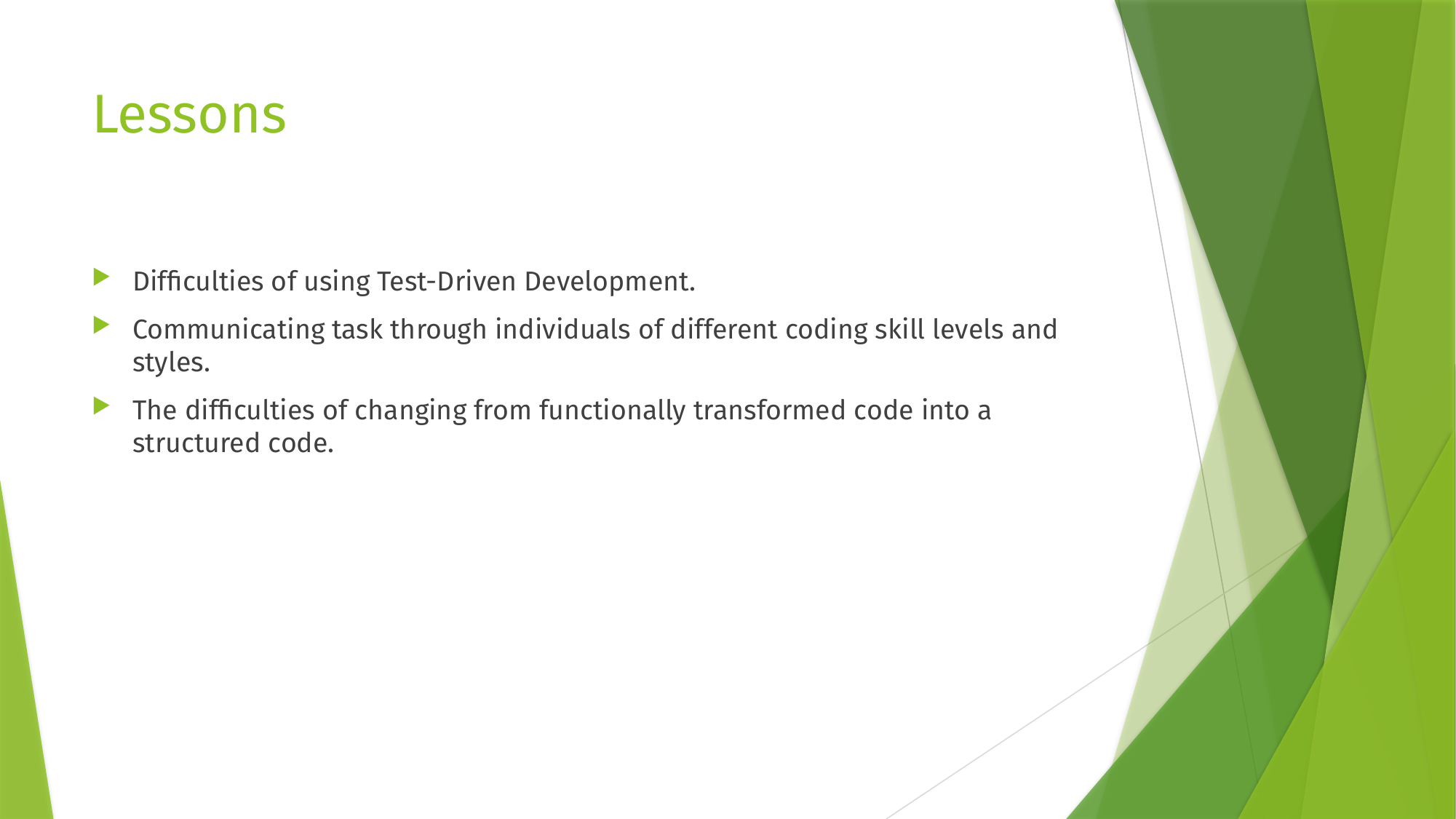

# Lessons
Difficulties of using Test-Driven Development.
Communicating task through individuals of different coding skill levels and styles.
The difficulties of changing from functionally transformed code into a structured code.